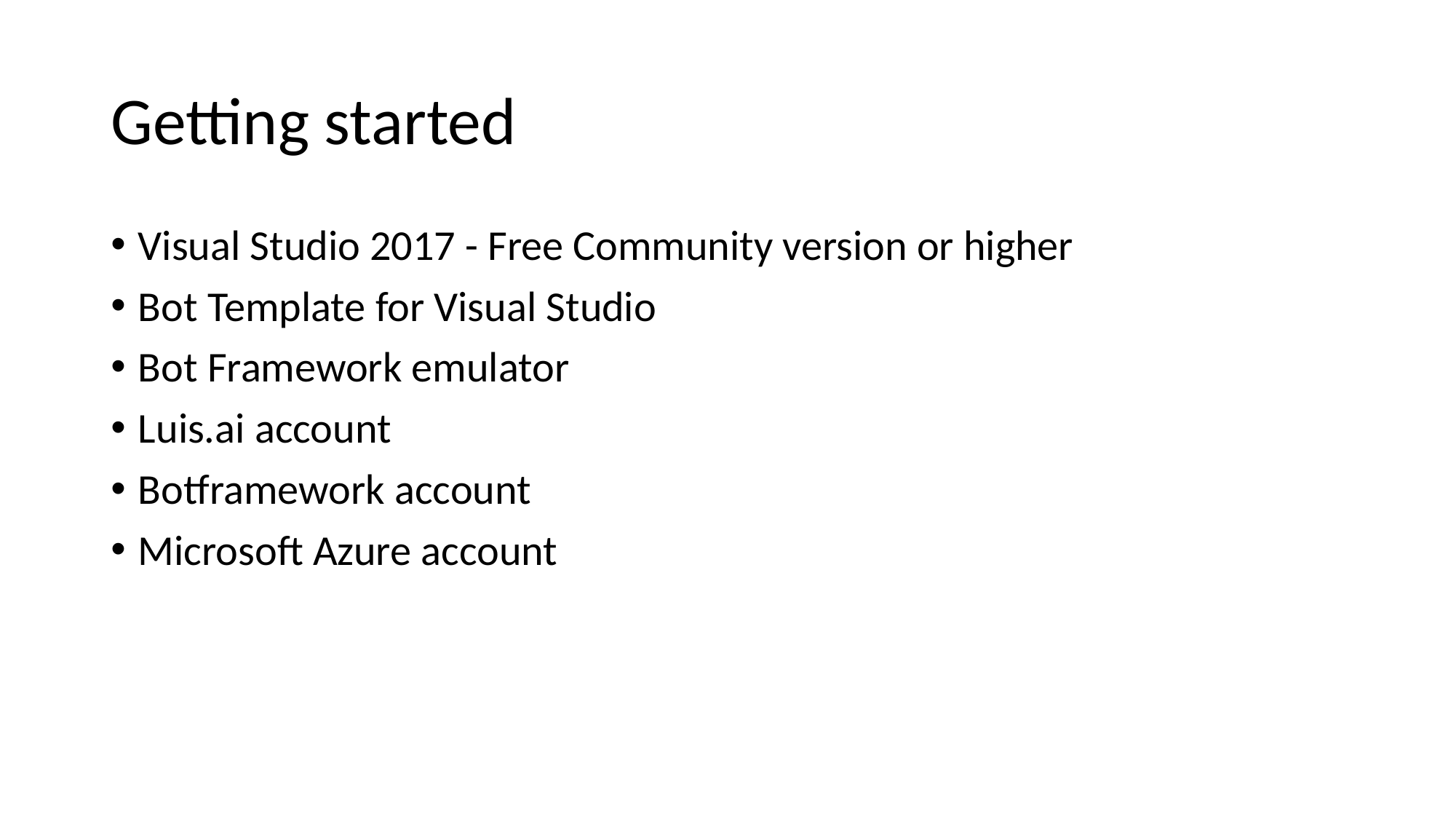

# Getting started
Visual Studio 2017 - Free Community version or higher
Bot Template for Visual Studio
Bot Framework emulator
Luis.ai account
Botframework account
Microsoft Azure account